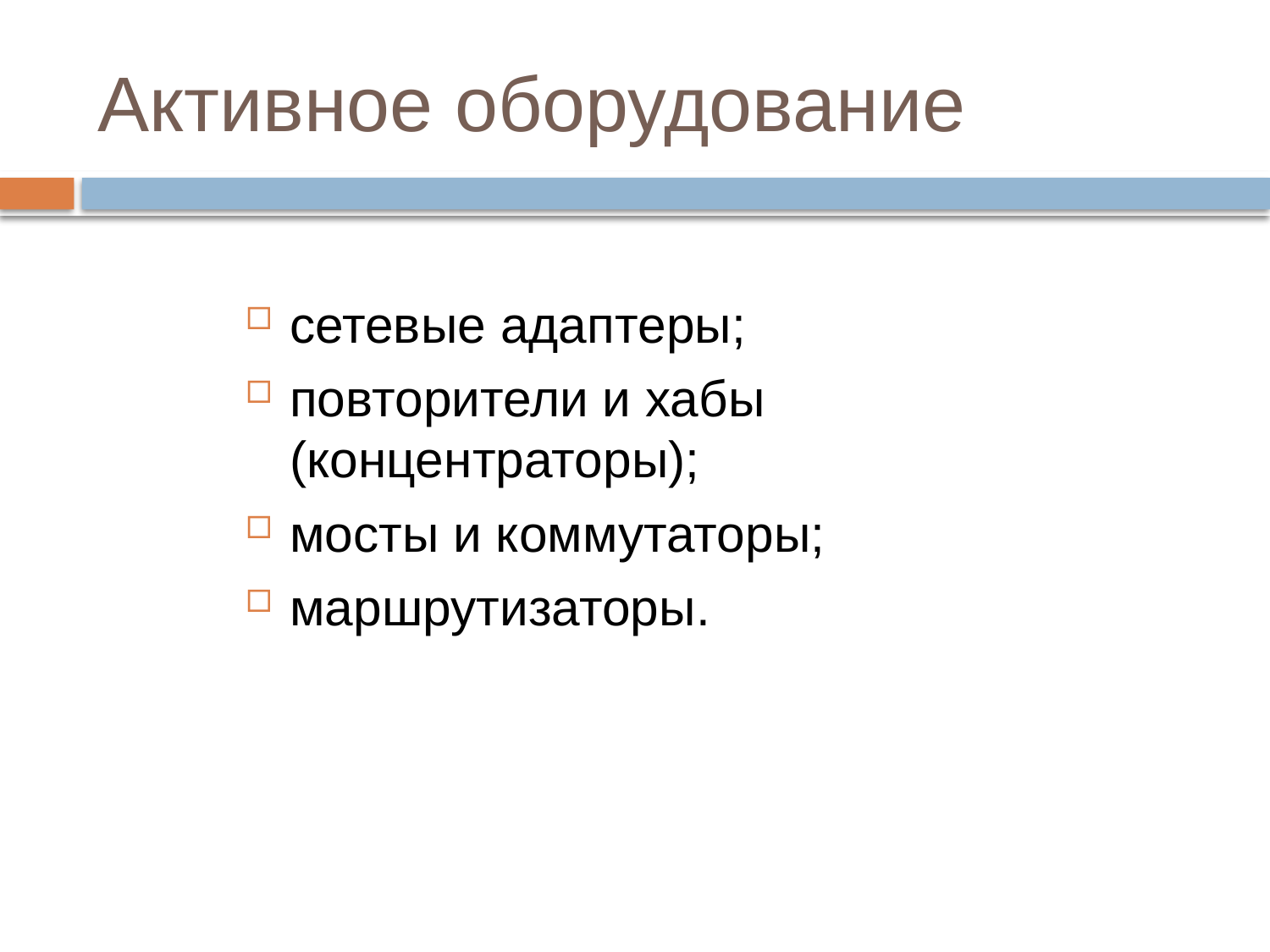

# Активное оборудование
сетевые адаптеры;
повторители и хабы (концентраторы);
мосты и коммутаторы;
маршрутизаторы.